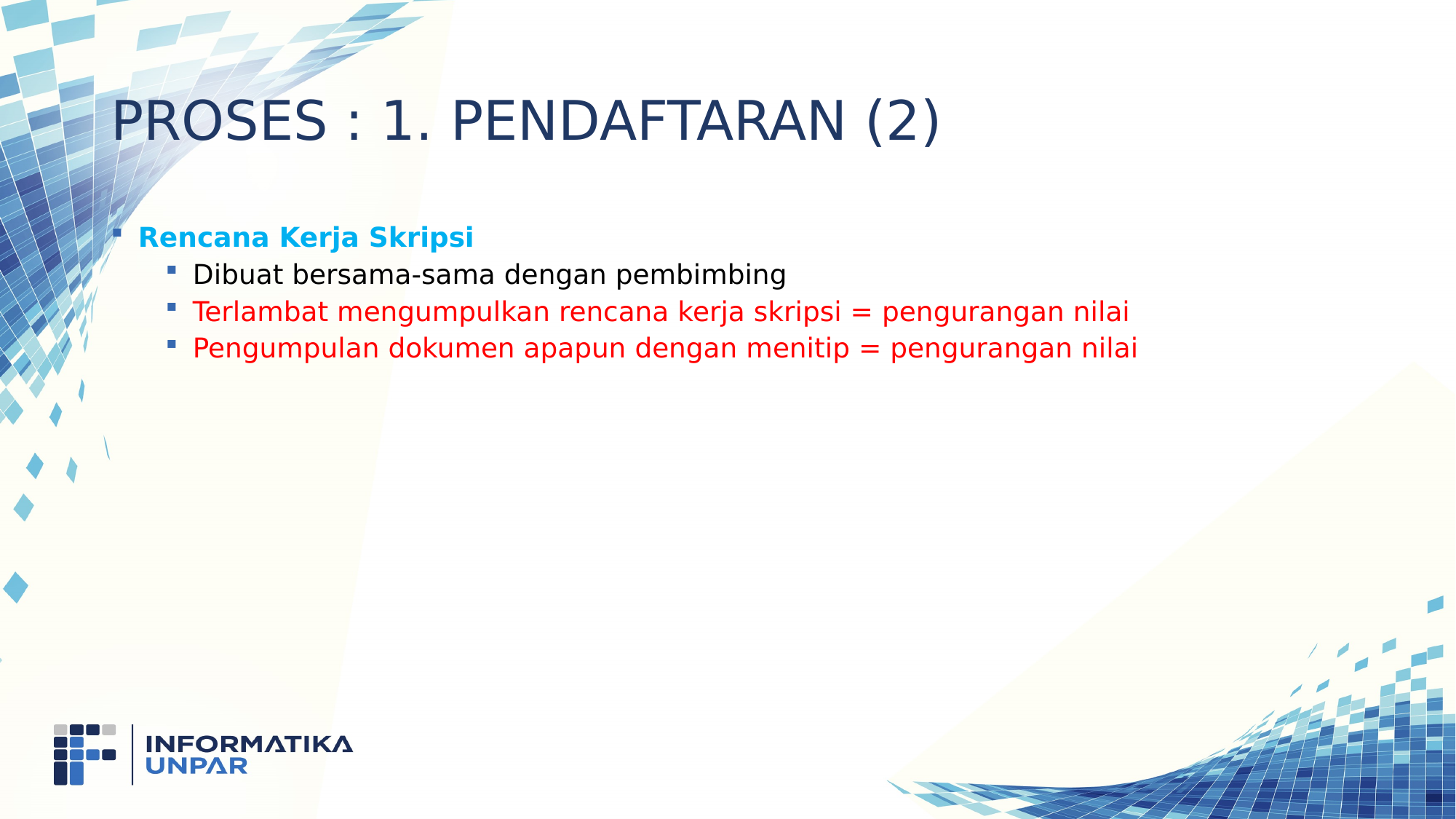

# Proses : 1. PENDAFTARAN (2)
Rencana Kerja Skripsi
Dibuat bersama-sama dengan pembimbing
Terlambat mengumpulkan rencana kerja skripsi = pengurangan nilai
Pengumpulan dokumen apapun dengan menitip = pengurangan nilai